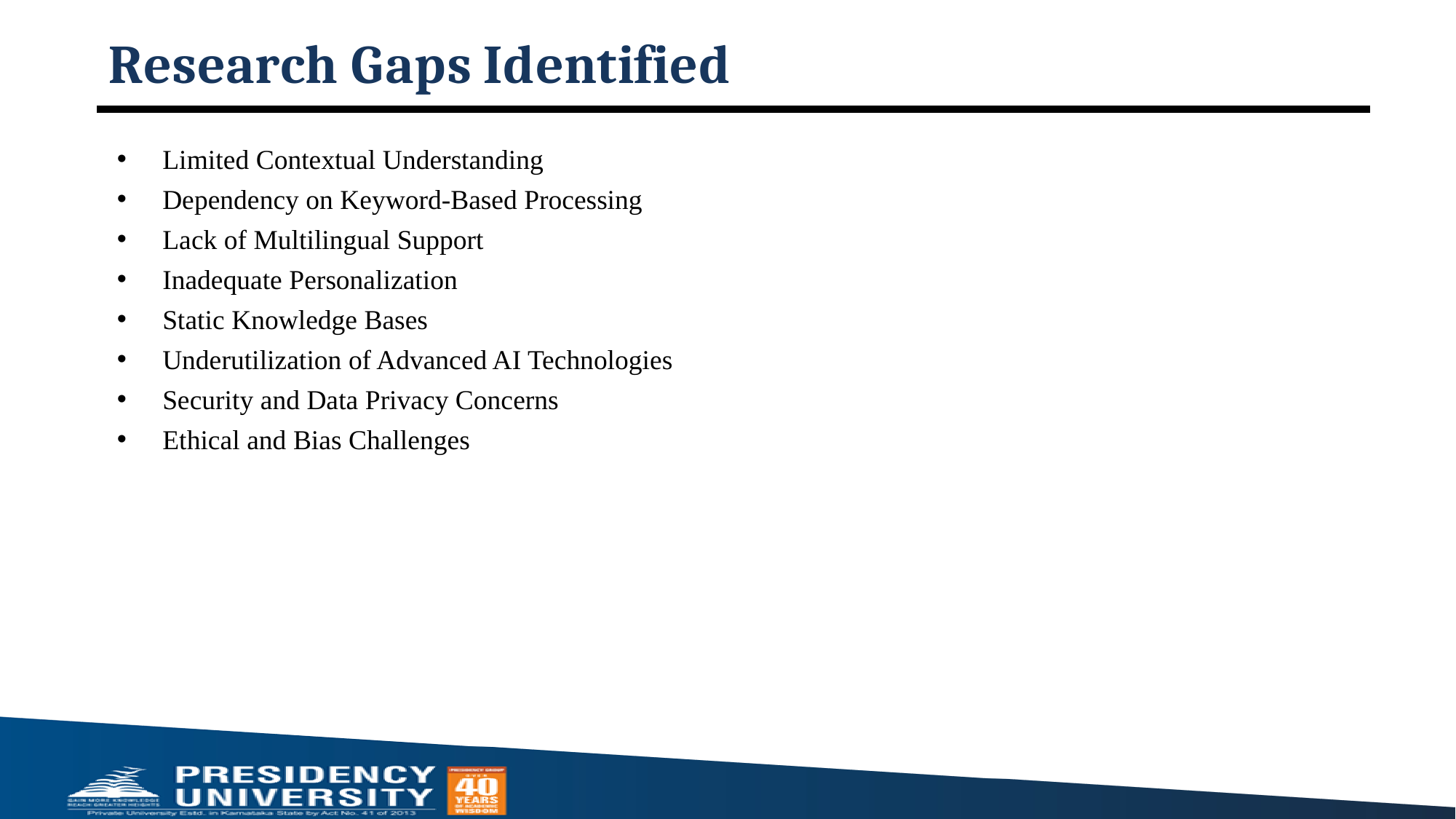

# Research Gaps Identified
Limited Contextual Understanding
Dependency on Keyword-Based Processing
Lack of Multilingual Support
Inadequate Personalization
Static Knowledge Bases
Underutilization of Advanced AI Technologies
Security and Data Privacy Concerns
Ethical and Bias Challenges